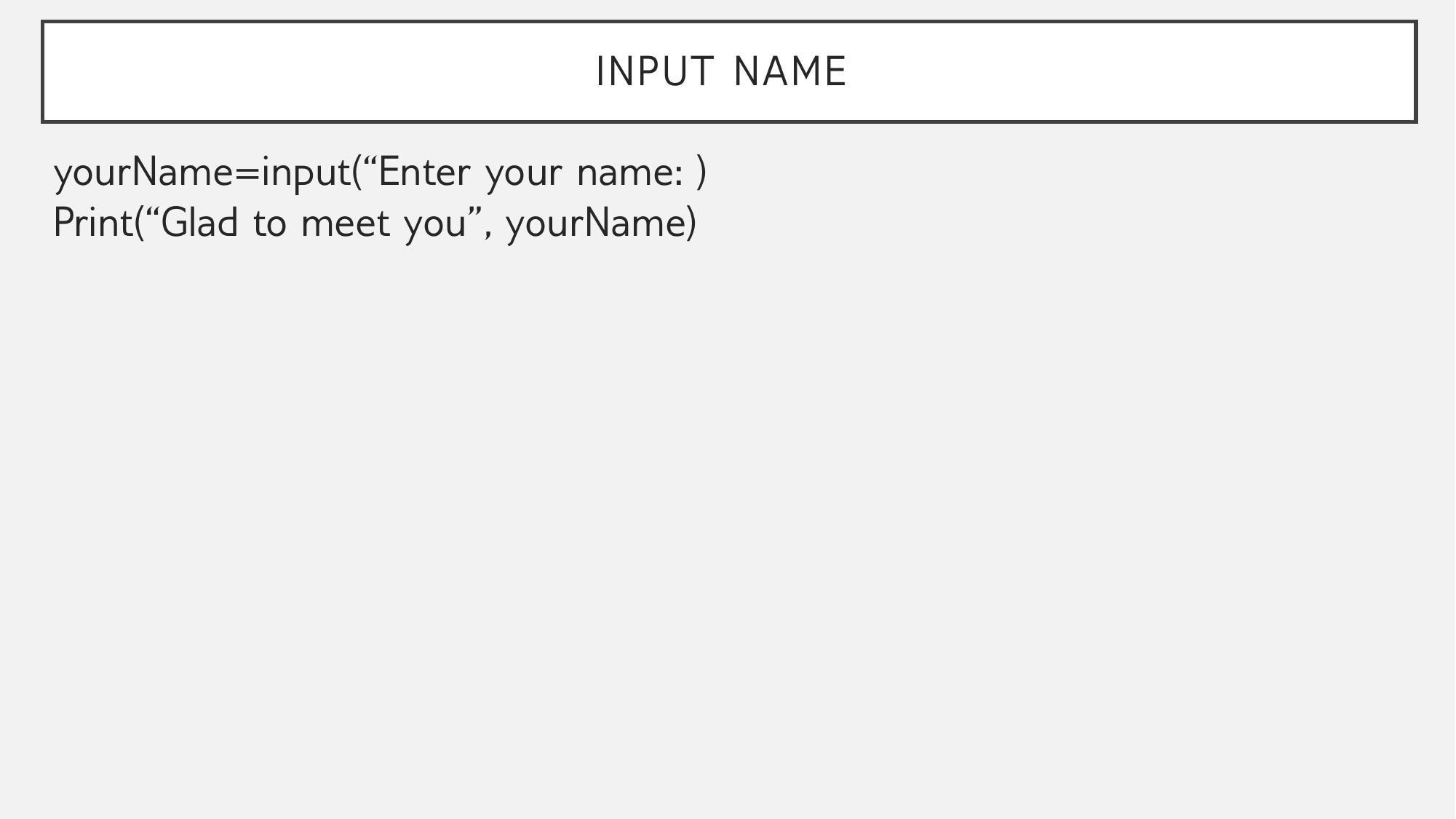

# Input name
yourName=input(“Enter your name: )
Print(“Glad to meet you”, yourName)